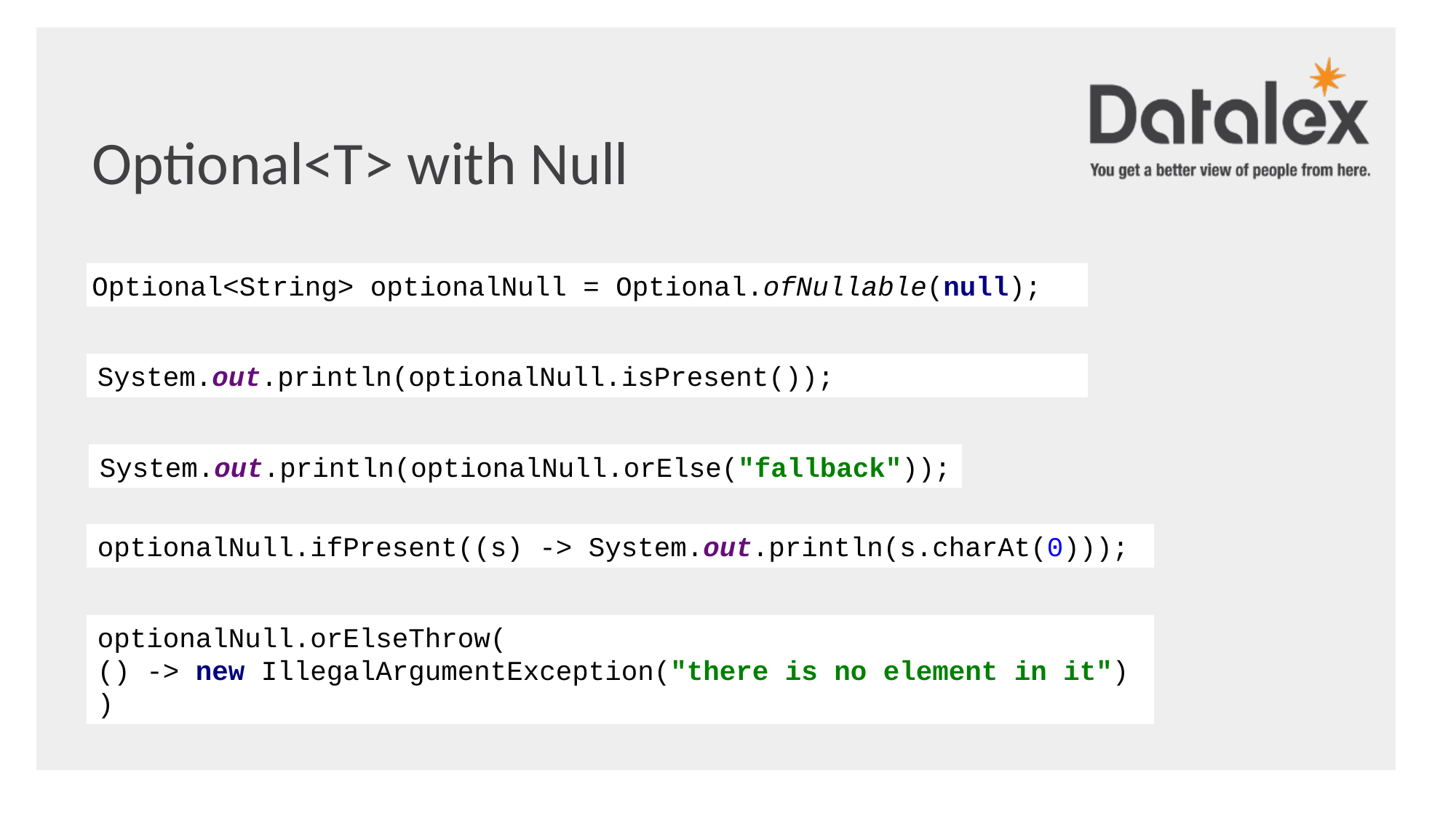

Optional<T> with Null
Optional<String> optionalNull = Optional.ofNullable(null);
System.out.println(optionalNull.isPresent());
System.out.println(optionalNull.orElse("fallback"));
optionalNull.ifPresent((s) -> System.out.println(s.charAt(0)));
optionalNull.orElseThrow(
() -> new IllegalArgumentException("there is no element in it")
)